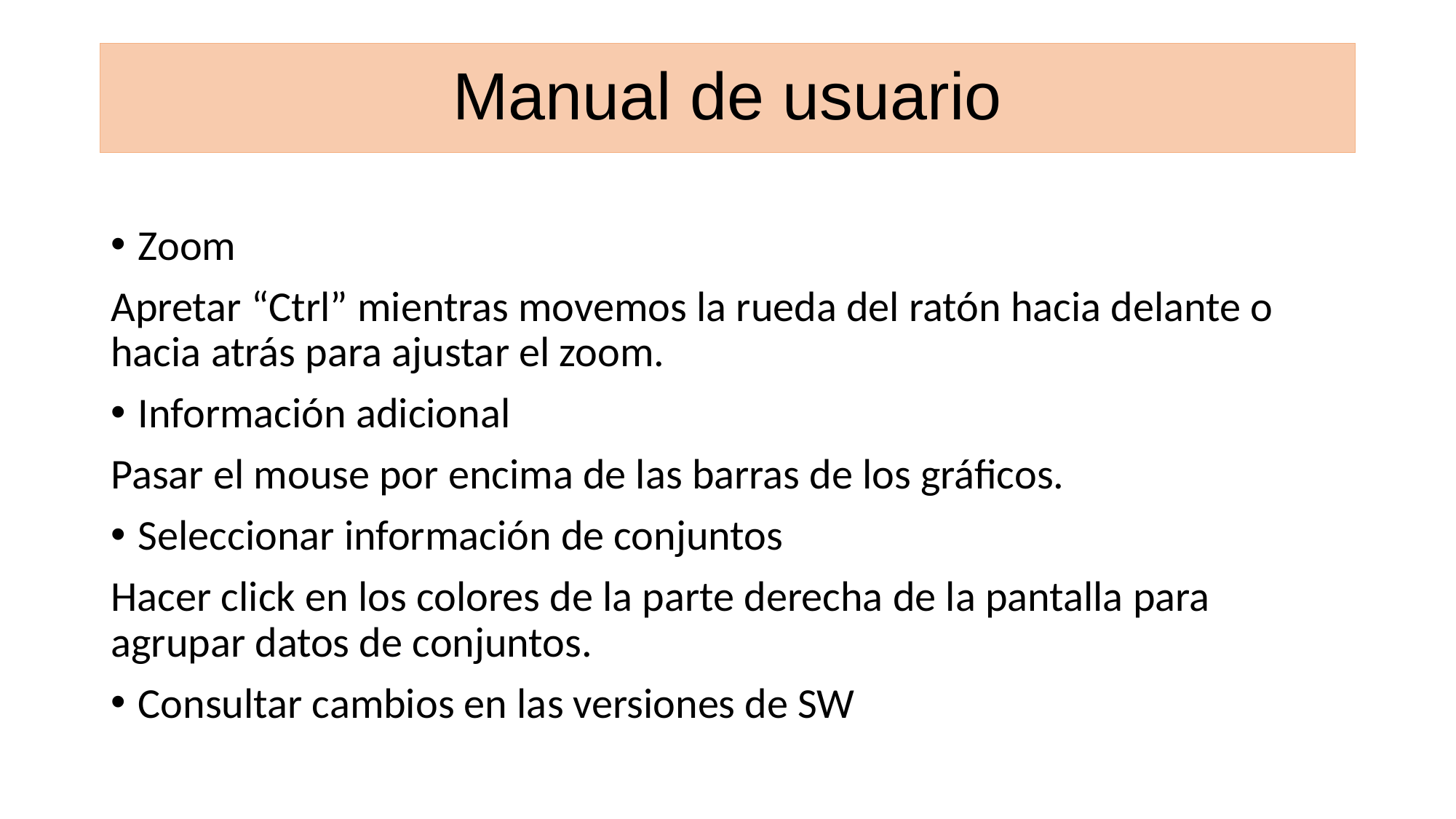

# Manual de usuario
Zoom
Apretar “Ctrl” mientras movemos la rueda del ratón hacia delante o hacia atrás para ajustar el zoom.
Información adicional
Pasar el mouse por encima de las barras de los gráficos.
Seleccionar información de conjuntos
Hacer click en los colores de la parte derecha de la pantalla para agrupar datos de conjuntos.
Consultar cambios en las versiones de SW